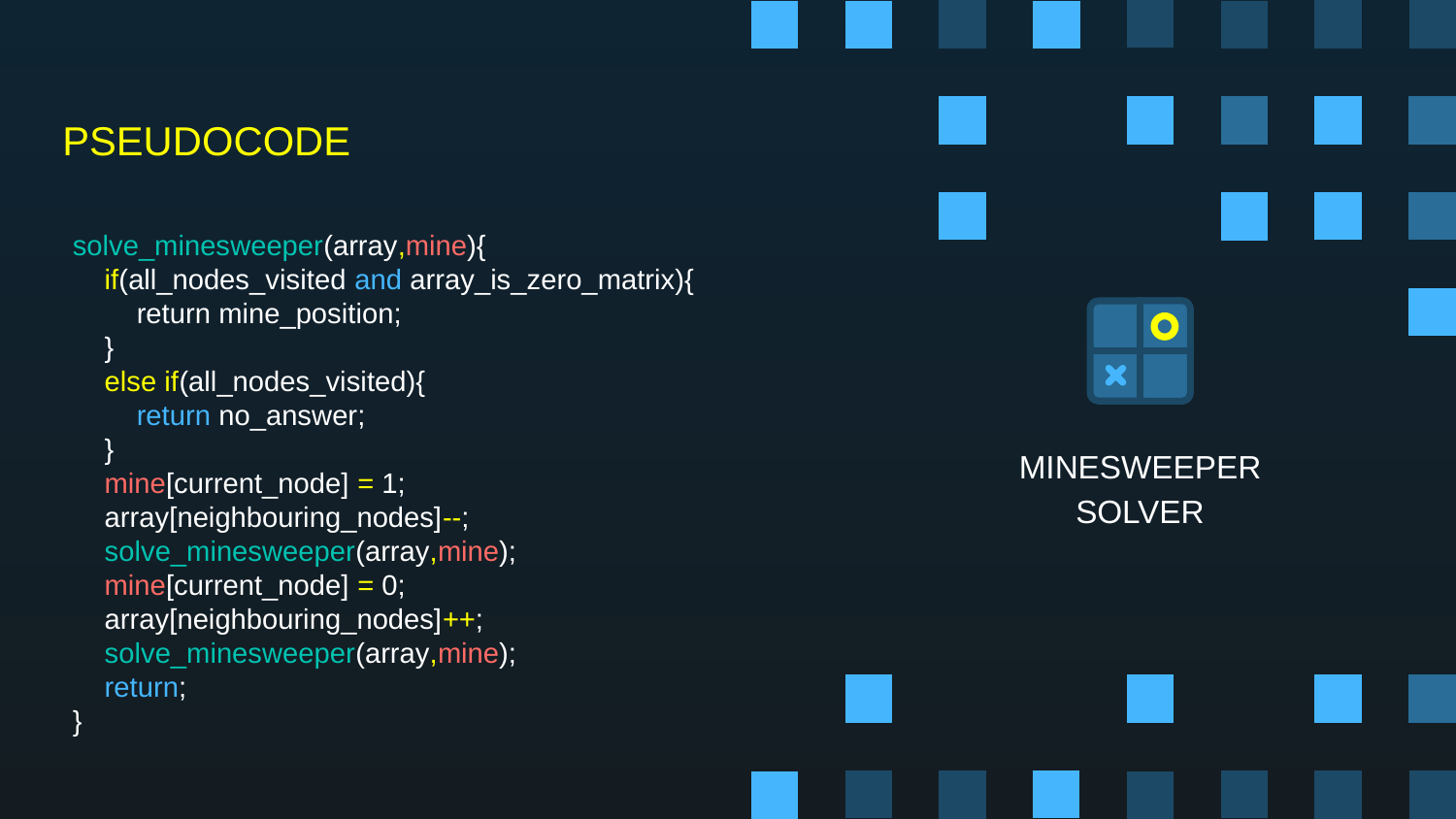

# PSEUDOCODE

solve_minesweeper(array,mine){
    if(all_nodes_visited and array_is_zero_matrix){
        return mine_position;
    }
    else if(all_nodes_visited){
        return no_answer;
    }
    mine[current_node] = 1;
    array[neighbouring_nodes]--;
    solve_minesweeper(array,mine);
    mine[current_node] = 0;
    array[neighbouring_nodes]++;
    solve_minesweeper(array,mine);
    return;
}

MINESWEEPER SOLVER